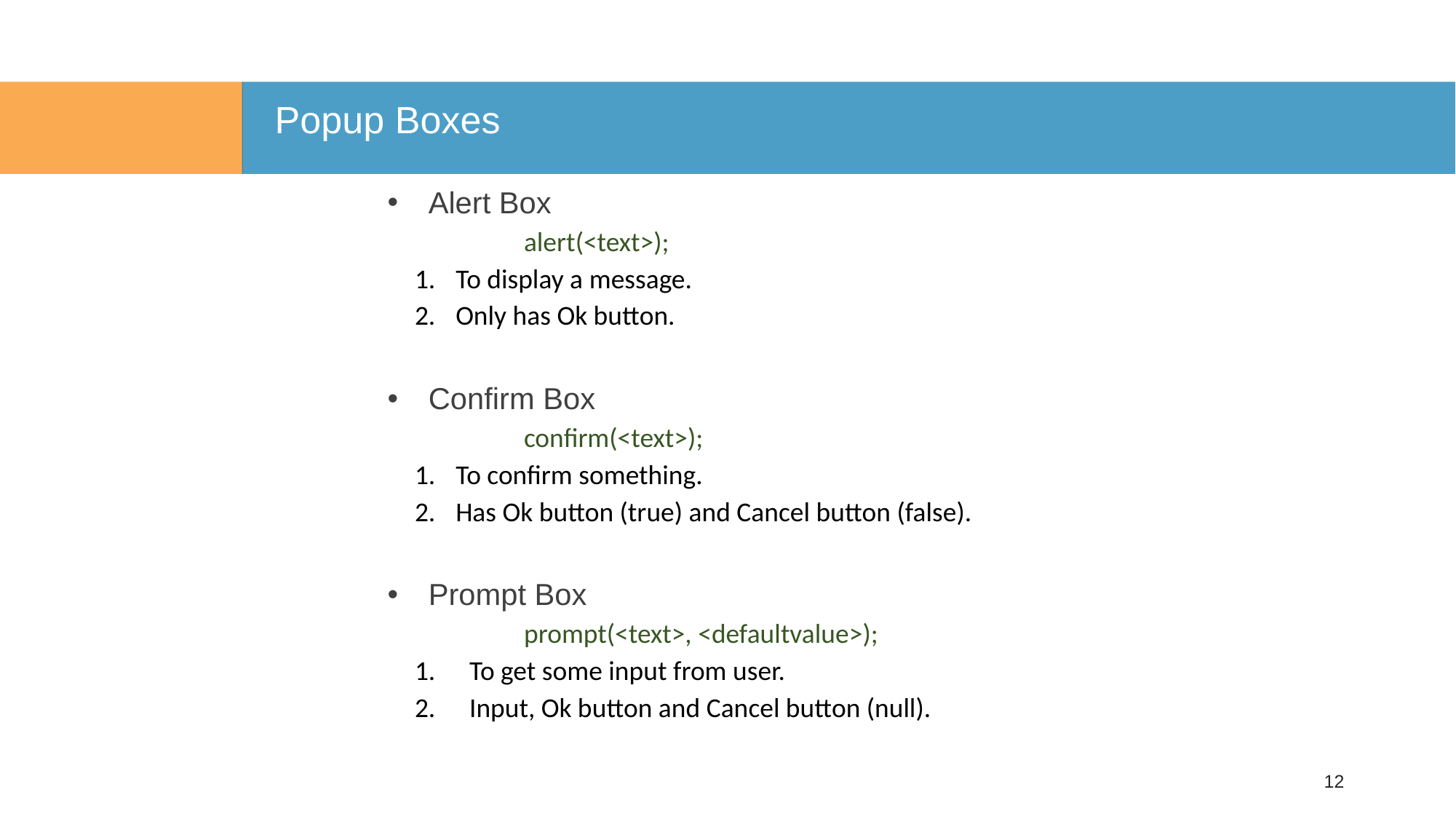

# Popup Boxes
Alert Box
	alert(<text>);
To display a message.
Only has Ok button.

Confirm Box
	confirm(<text>);
To confirm something.
Has Ok button (true) and Cancel button (false).

Prompt Box
	prompt(<text>, <defaultvalue>);
To get some input from user.
Input, Ok button and Cancel button (null).
12